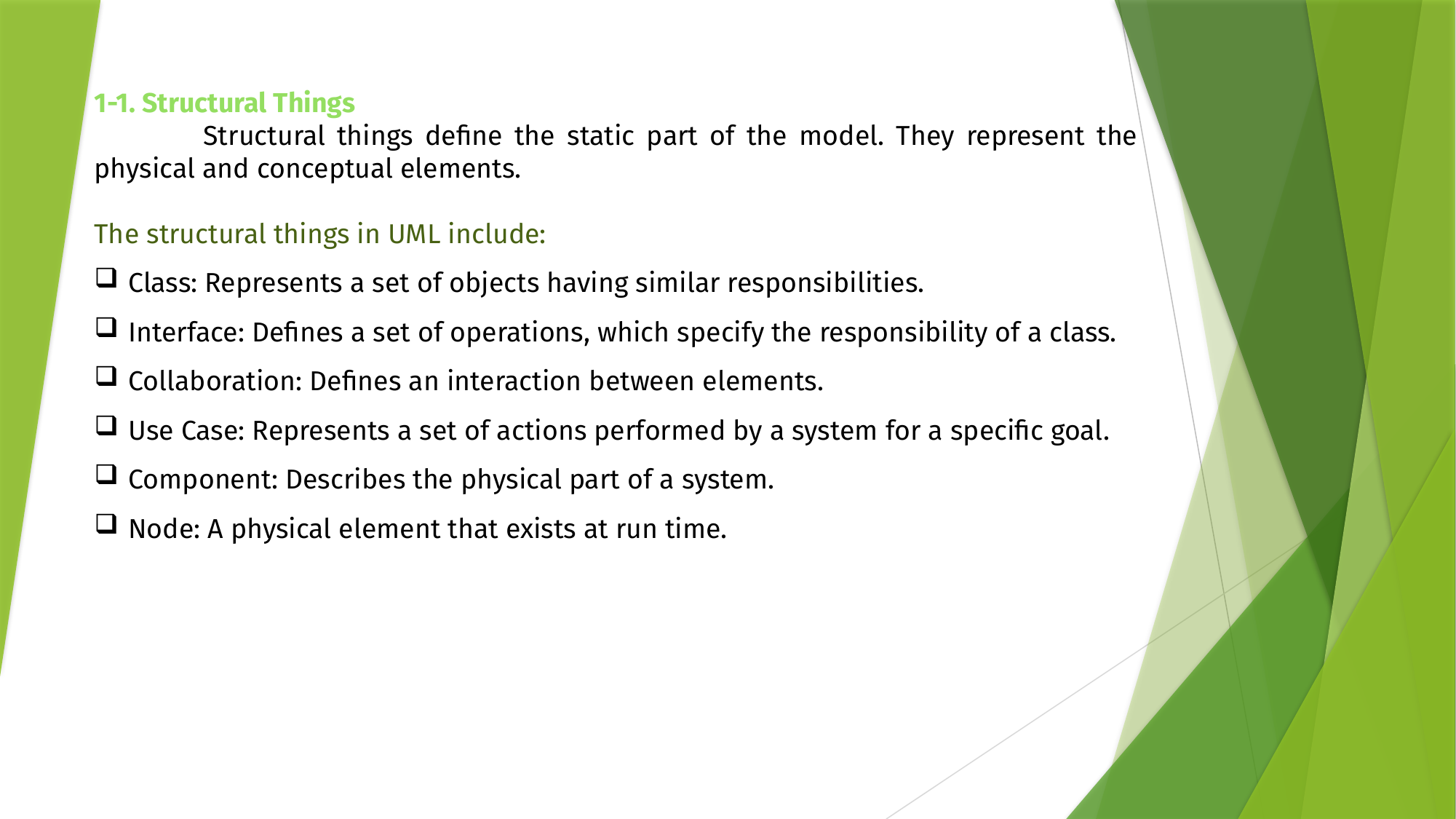

1-1. Structural Things
	Structural things define the static part of the model. They represent the physical and conceptual elements.

The structural things in UML include:
Class: Represents a set of objects having similar responsibilities.
Interface: Defines a set of operations, which specify the responsibility of a class.
Collaboration: Defines an interaction between elements.
Use Case: Represents a set of actions performed by a system for a specific goal.
Component: Describes the physical part of a system.
Node: A physical element that exists at run time.